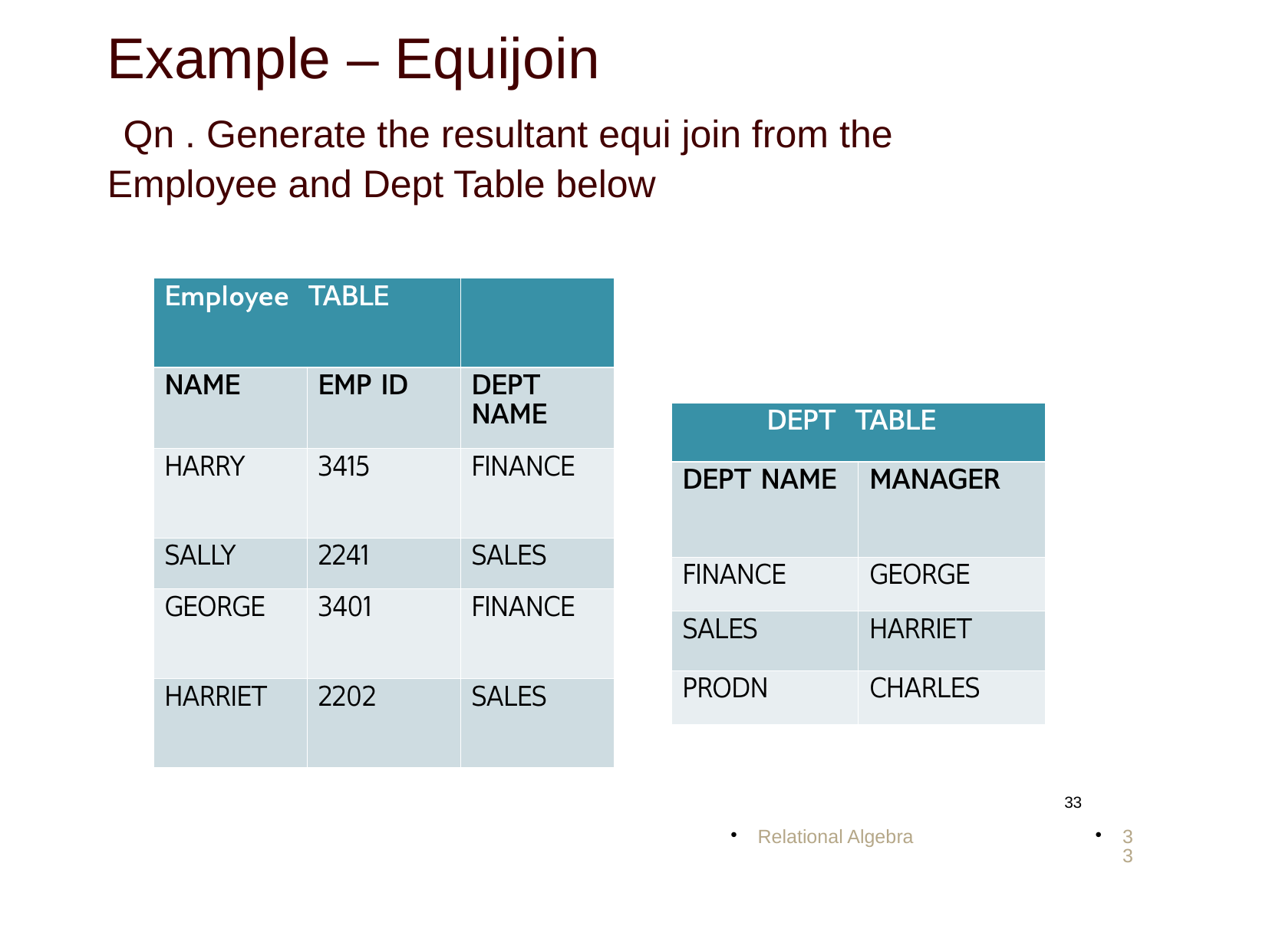

Example – Equijoin
 Qn . Generate the resultant equi join from the  Employee and Dept Table below

| Employee TABLE |  |  |
| --- | --- | --- |
| NAME | EMP ID | DEPT NAME |
| HARRY | 3415 | FINANCE |
| SALLY | 2241 | SALES |
| GEORGE | 3401 | FINANCE |
| HARRIET | 2202 | SALES |
| DEPT TABLE |  |
| --- | --- |
| DEPT NAME | MANAGER |
| FINANCE | GEORGE |
| SALES | HARRIET |
| PRODN | CHARLES |
33
Relational Algebra
33